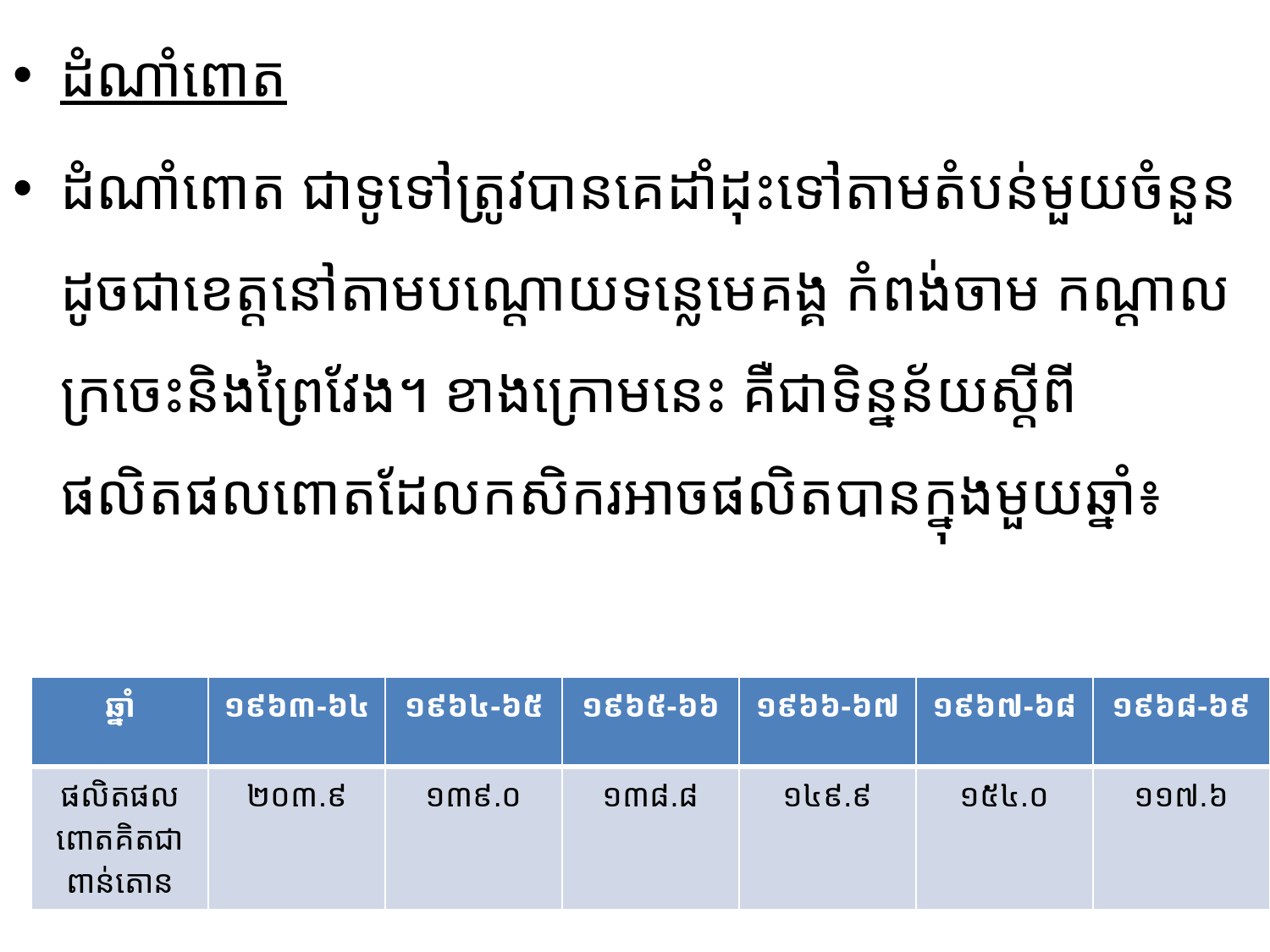

ដំណាំពោត
ដំណាំពោត ជាទូទៅត្រូវបានគេដាំដុះទៅតាមតំបន់មួយចំនួន ដូចជាខេត្តនៅតាមបណ្តោយទន្លេមេគង្គ កំពង់ចាម កណ្តាល ក្រចេះនិងព្រៃវែង។ ខាងក្រោមនេះ គឺជាទិន្នន័យស្តីពីផលិតផលពោតដែលកសិករ​អាច​ផលិត​បានក្នុងមួយឆ្នាំ៖

| ឆ្នាំ | ១៩៦៣-៦៤ | ១៩៦៤-៦៥ | ១៩៦៥-៦៦ | ១៩៦៦-៦៧ | ១៩៦៧-៦៨ | ១៩៦៨-៦៩ |
| --- | --- | --- | --- | --- | --- | --- |
| ផលិតផលពោតគិតជាពាន់តោន | ២០៣.៩ | ១៣៩.០ | ១៣៨.៨ | ១៤៩.៩ | ១៥៤.០ | ១១៧.៦ |